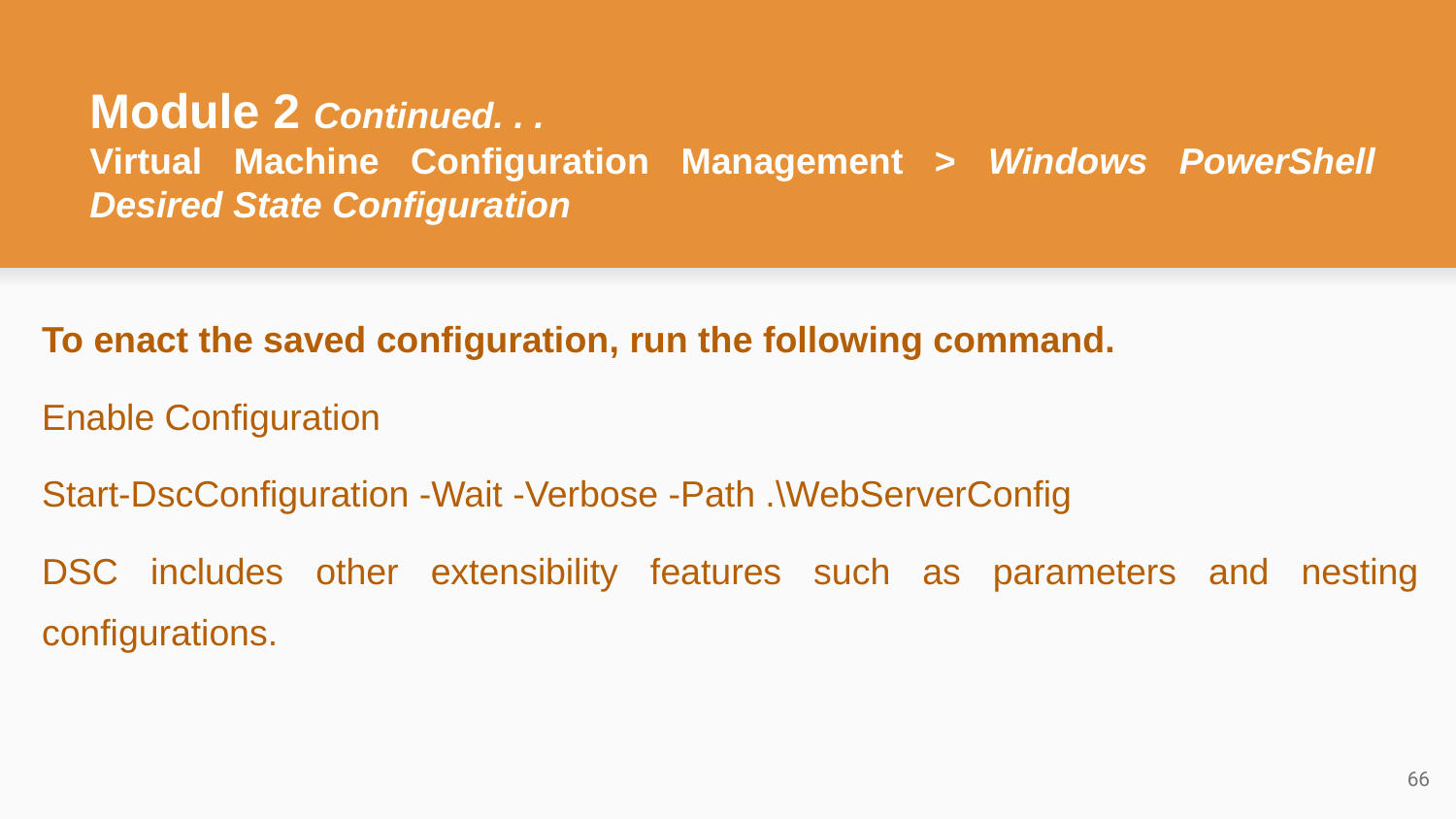

# Module 2 Continued. . .
Virtual Machine Configuration Management > Windows PowerShell Desired State Configuration
To enact the saved configuration, run the following command.
Enable Configuration
Start-DscConfiguration -Wait -Verbose -Path .\WebServerConfig
DSC includes other extensibility features such as parameters and nesting configurations.

66